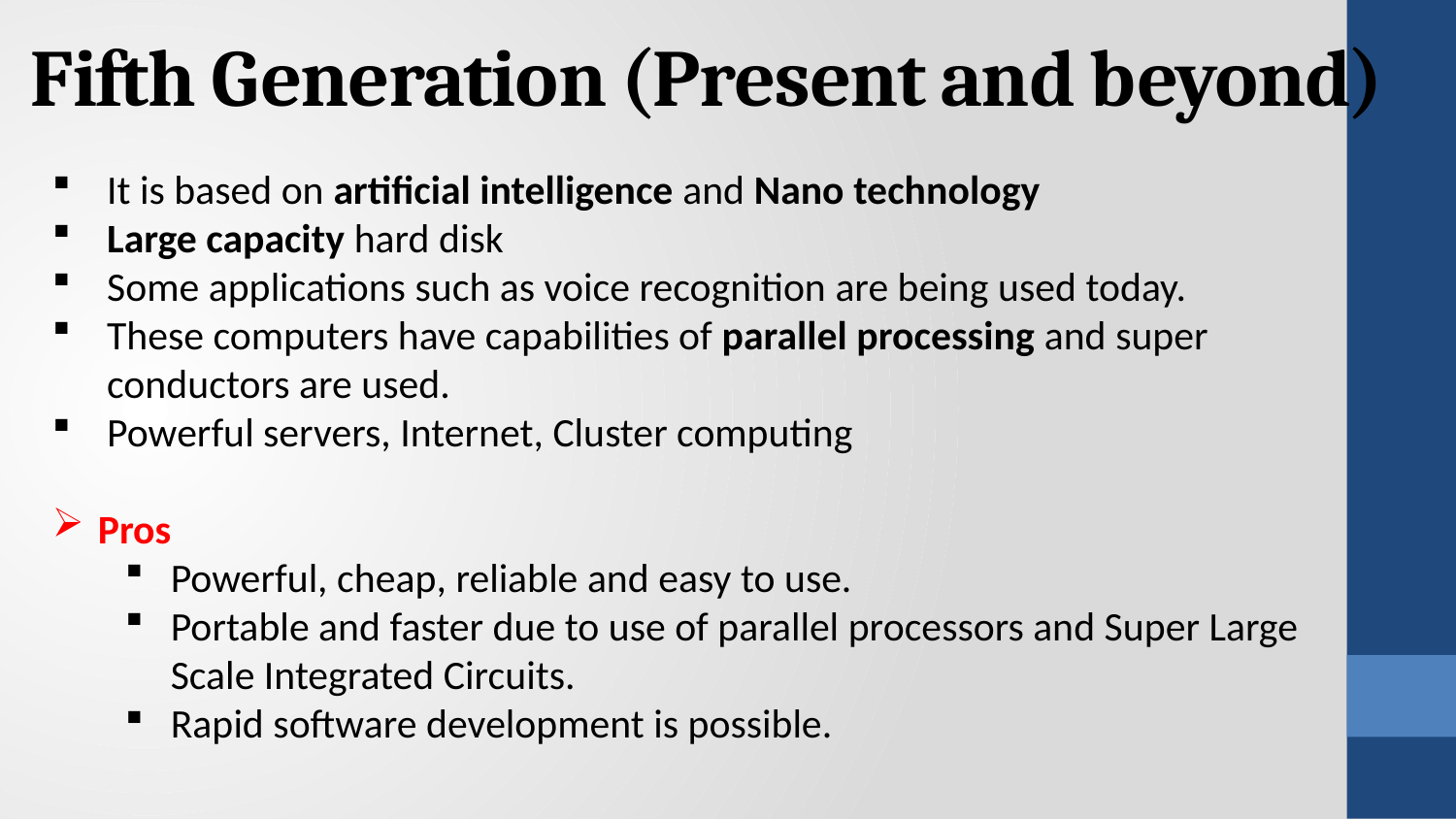

# Fifth Generation (Present and beyond)
It is based on artificial intelligence and Nano technology
Large capacity hard disk
Some applications such as voice recognition are being used today.
These computers have capabilities of parallel processing and super conductors are used.
Powerful servers, Internet, Cluster computing

Pros
Powerful, cheap, reliable and easy to use.
Portable and faster due to use of parallel processors and Super Large Scale Integrated Circuits.
Rapid software development is possible.